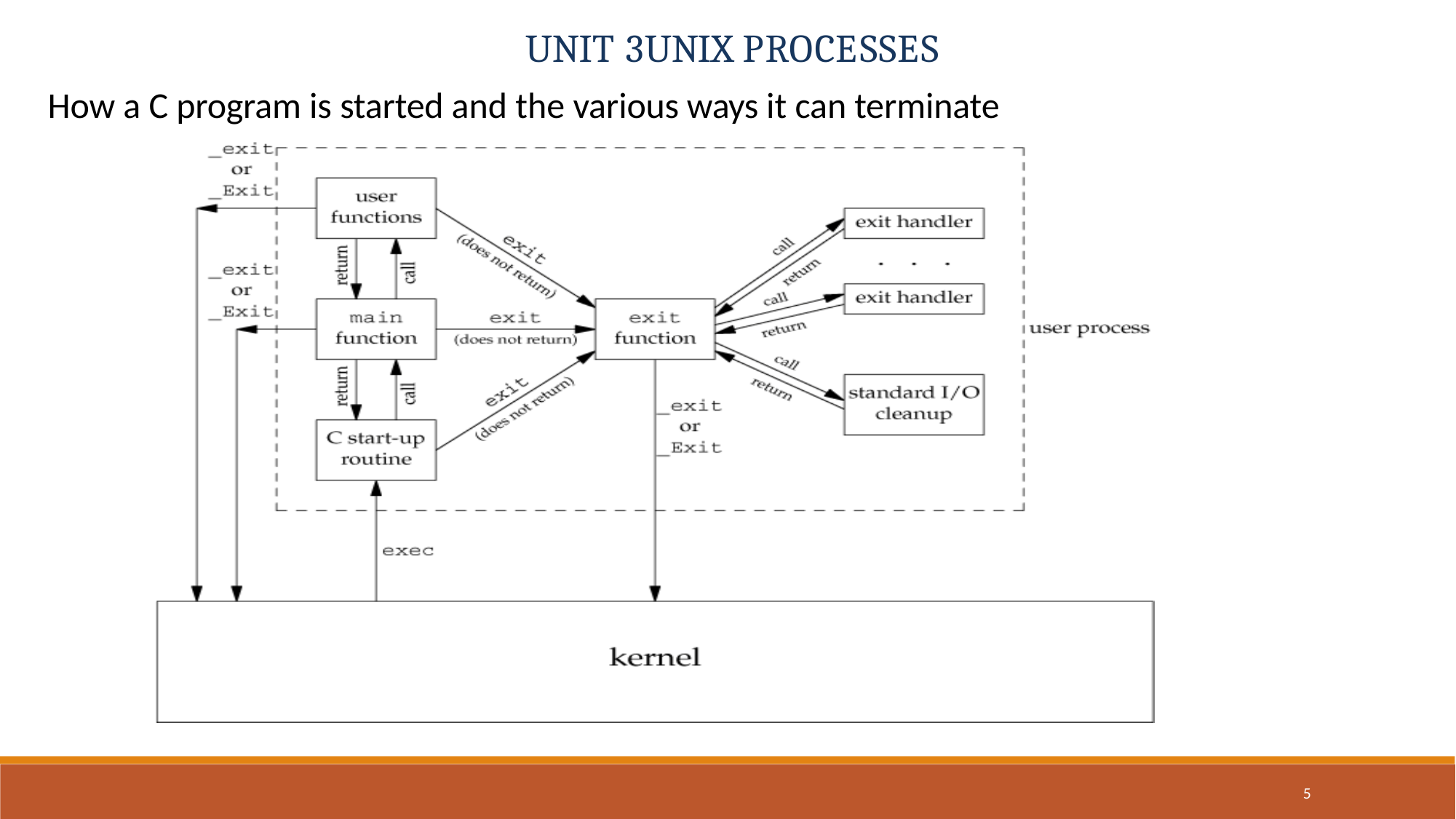

UNIT 3UNIX PROCESSES
How a C program is started and the various ways it can terminate

5